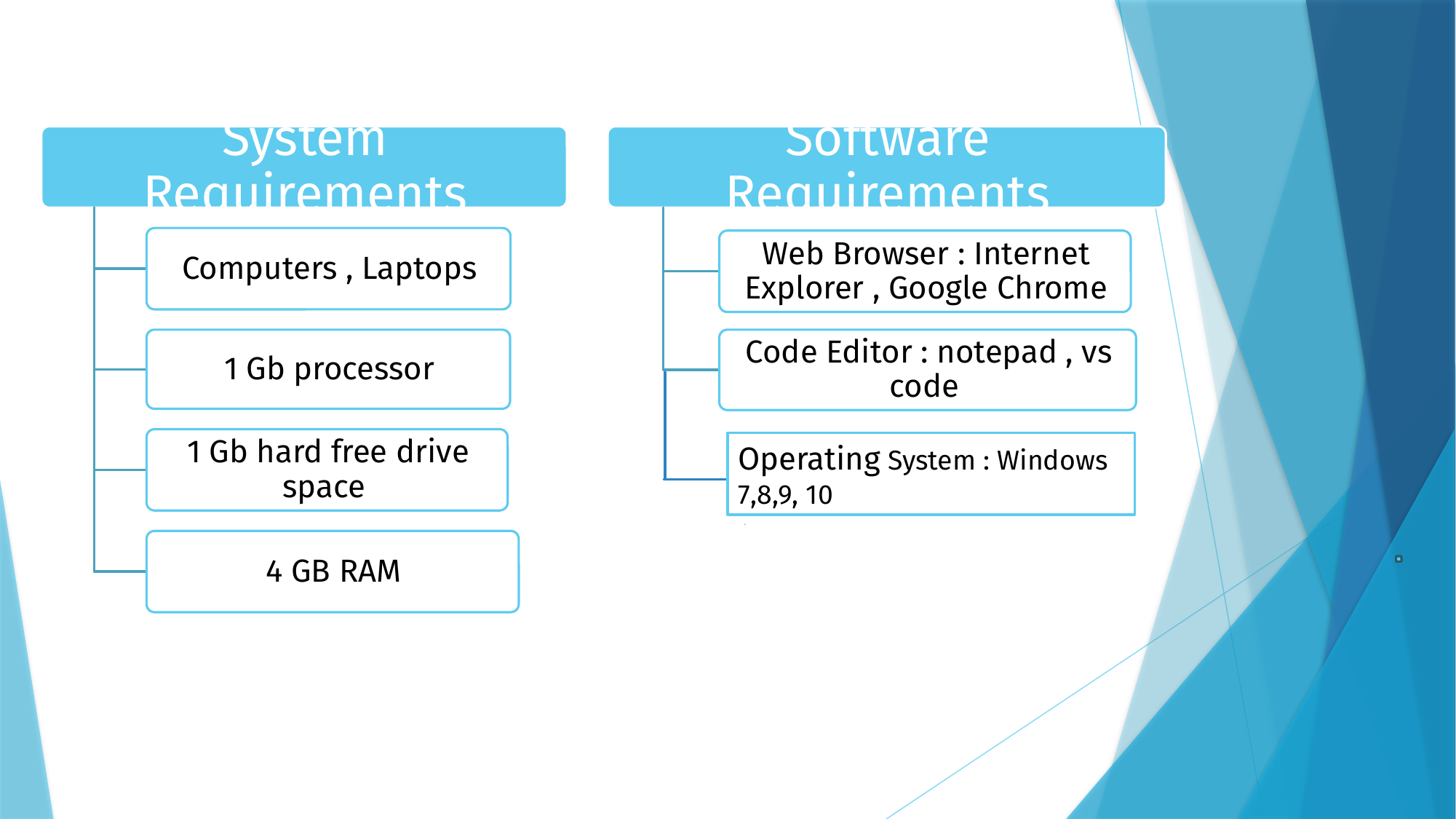

System Requirements
Computers , Laptops
1 Gb processor
1 Gb hard free drive space
4 GB RAM
Software Requirements
Web Browser : Internet Explorer , Google Chrome
Code Editor : notepad , vs code
Operating System : Windows 7,8,9, 10